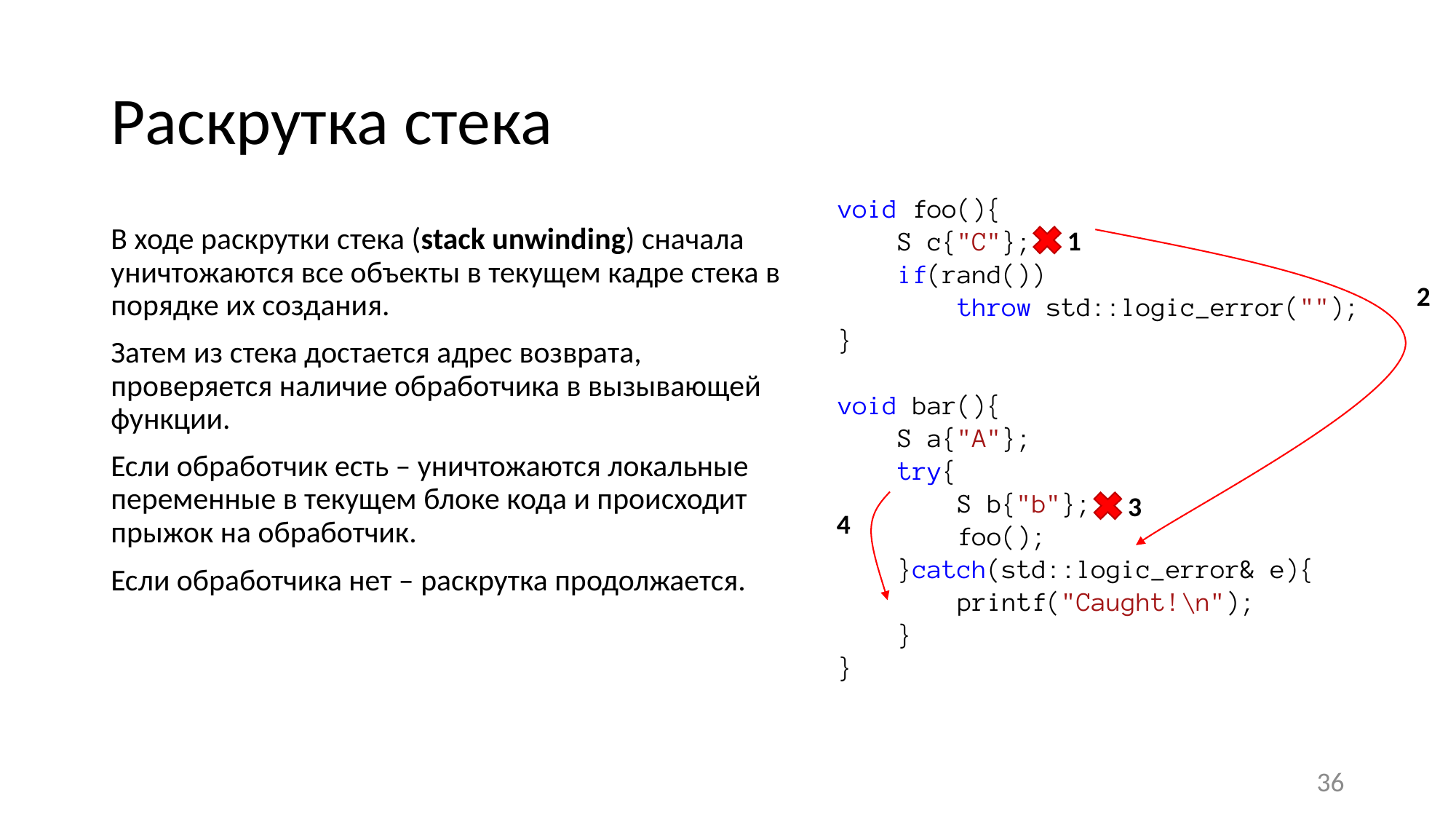

# Раскрутка стека
void foo(){
    S c{"C"};
    if(rand())
        throw std::logic_error("");
}
void bar(){
    S a{"A"};
    try{
        S b{"b"};
        foo();
    }catch(std::logic_error& e){
        printf("Caught!\n");
    }
}
В ходе раскрутки стека (stack unwinding) сначала уничтожаются все объекты в текущем кадре стека в порядке их создания.
Затем из стека достается адрес возврата, проверяется наличие обработчика в вызывающей функции.
Если обработчик есть – уничтожаются локальные переменные в текущем блоке кода и происходит прыжок на обработчик.
Если обработчика нет – раскрутка продолжается.
1

2
3

4
36